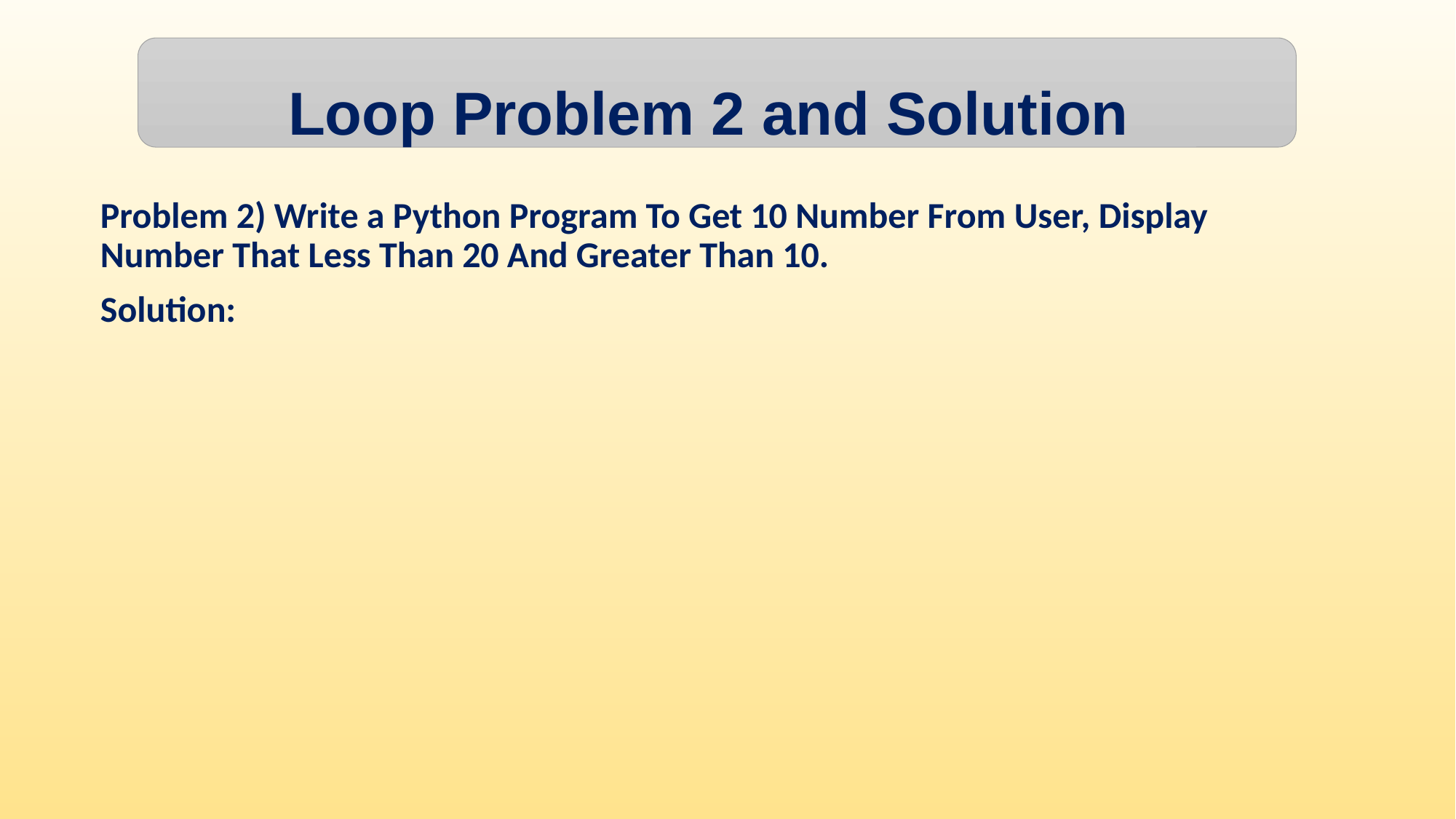

Loop Problem 2 and Solution
Problem 2) Write a Python Program To Get 10 Number From User, Display Number That Less Than 20 And Greater Than 10.
Solution: